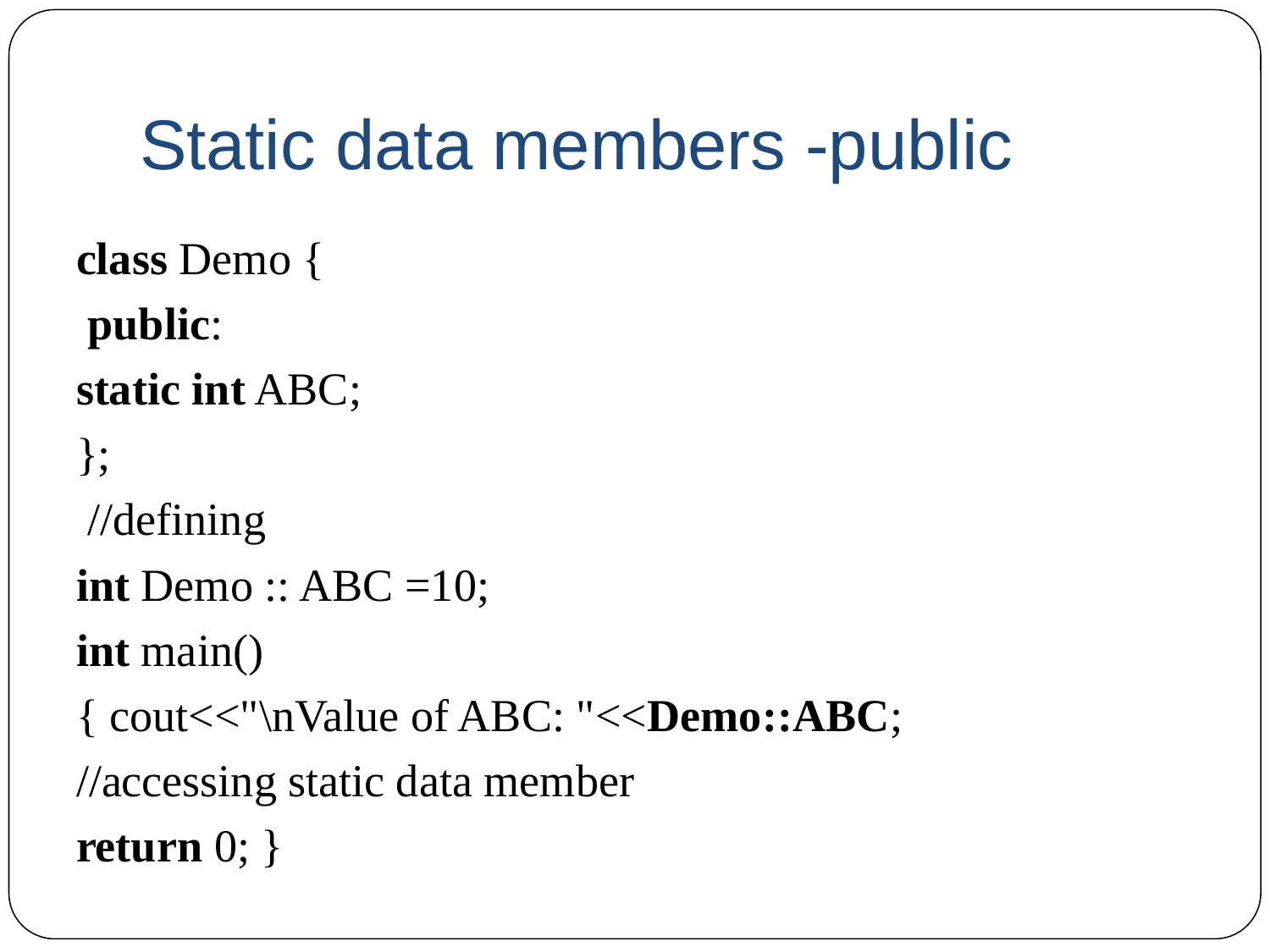

# Static data members -public
class Demo {
 public:
static int ABC;
};
 //defining
int Demo :: ABC =10;
int main()
{ cout<<"\nValue of ABC: "<<Demo::ABC;
//accessing static data member
return 0; }